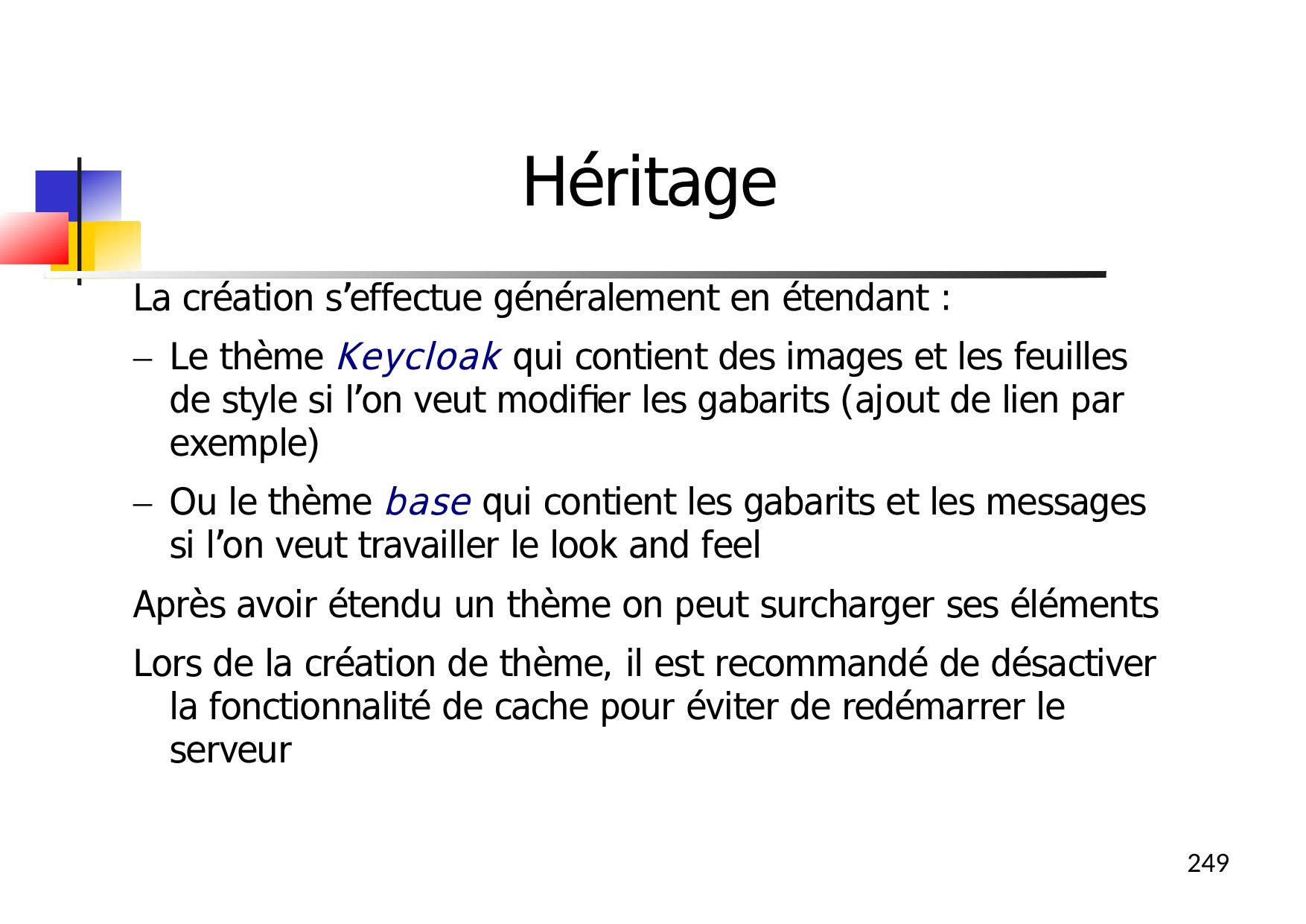

Héritage
La création s’effectue généralement en étendant :
Le thème Keycloak qui contient des images et les feuilles de style si l’on veut modifier les gabarits (ajout de lien par exemple)
Ou le thème base qui contient les gabarits et les messages si l’on veut travailler le look and feel
Après avoir étendu un thème on peut surcharger ses éléments
Lors de la création de thème, il est recommandé de désactiver la fonctionnalité de cache pour éviter de redémarrer le serveur